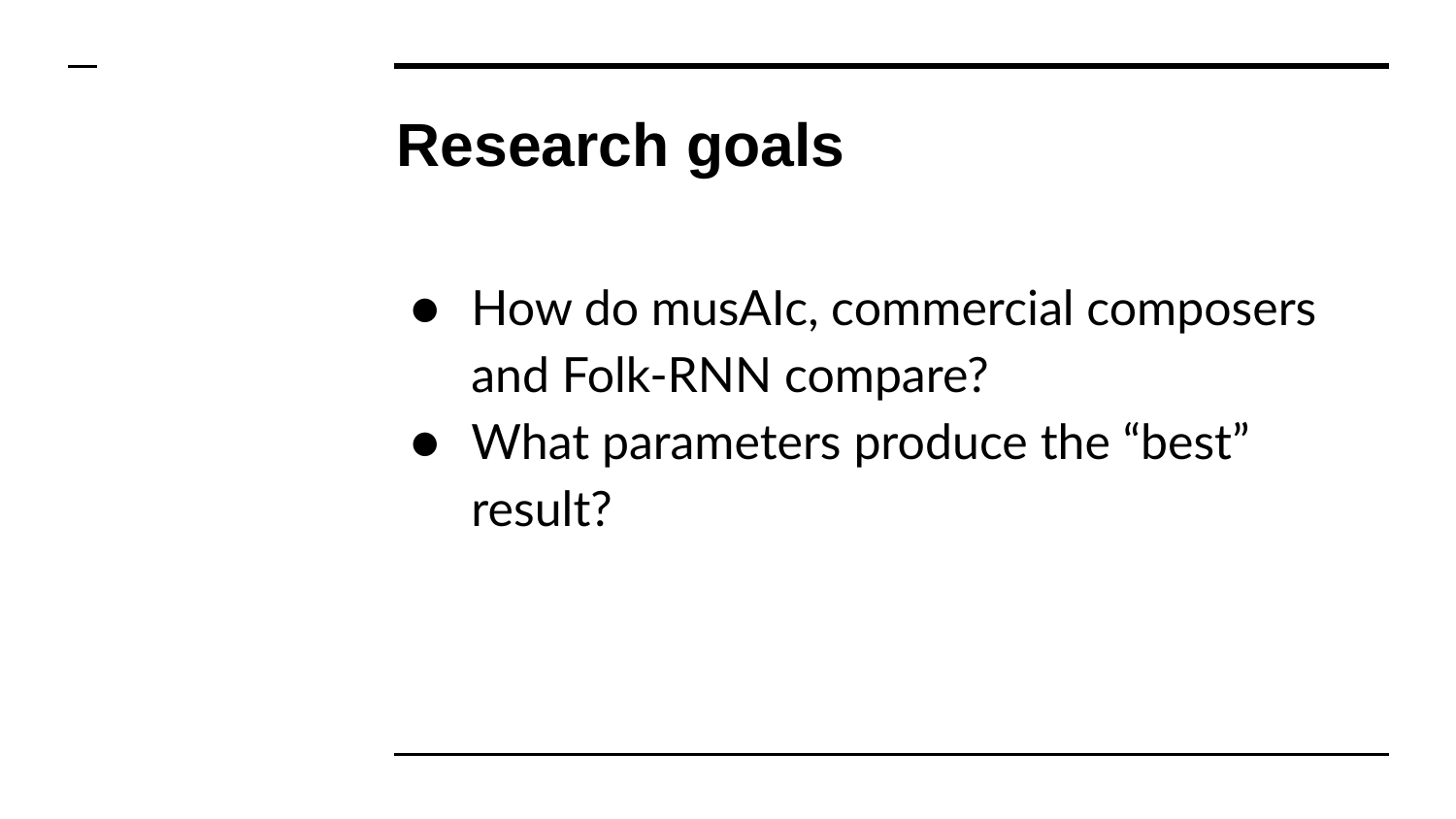

# Research goals
How do musAIc, commercial composers and Folk-RNN compare?
What parameters produce the “best” result?